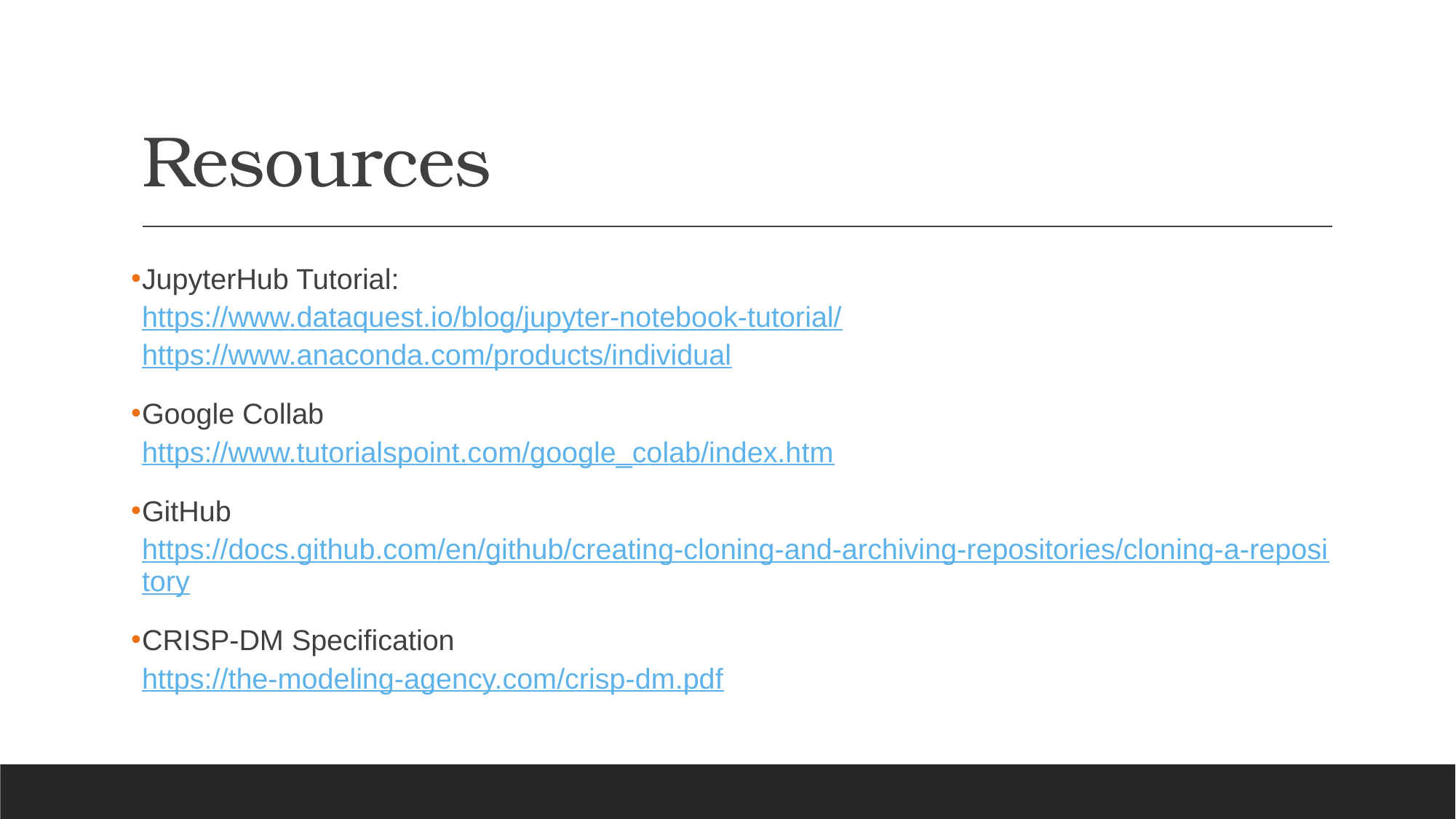

# Resources
JupyterHub Tutorial:
https://www.dataquest.io/blog/jupyter-notebook-tutorial/
https://www.anaconda.com/products/individual
Google Collab
https://www.tutorialspoint.com/google_colab/index.htm
GitHub
https://docs.github.com/en/github/creating-cloning-and-archiving-repositories/cloning-a-repository
CRISP-DM Specification
https://the-modeling-agency.com/crisp-dm.pdf